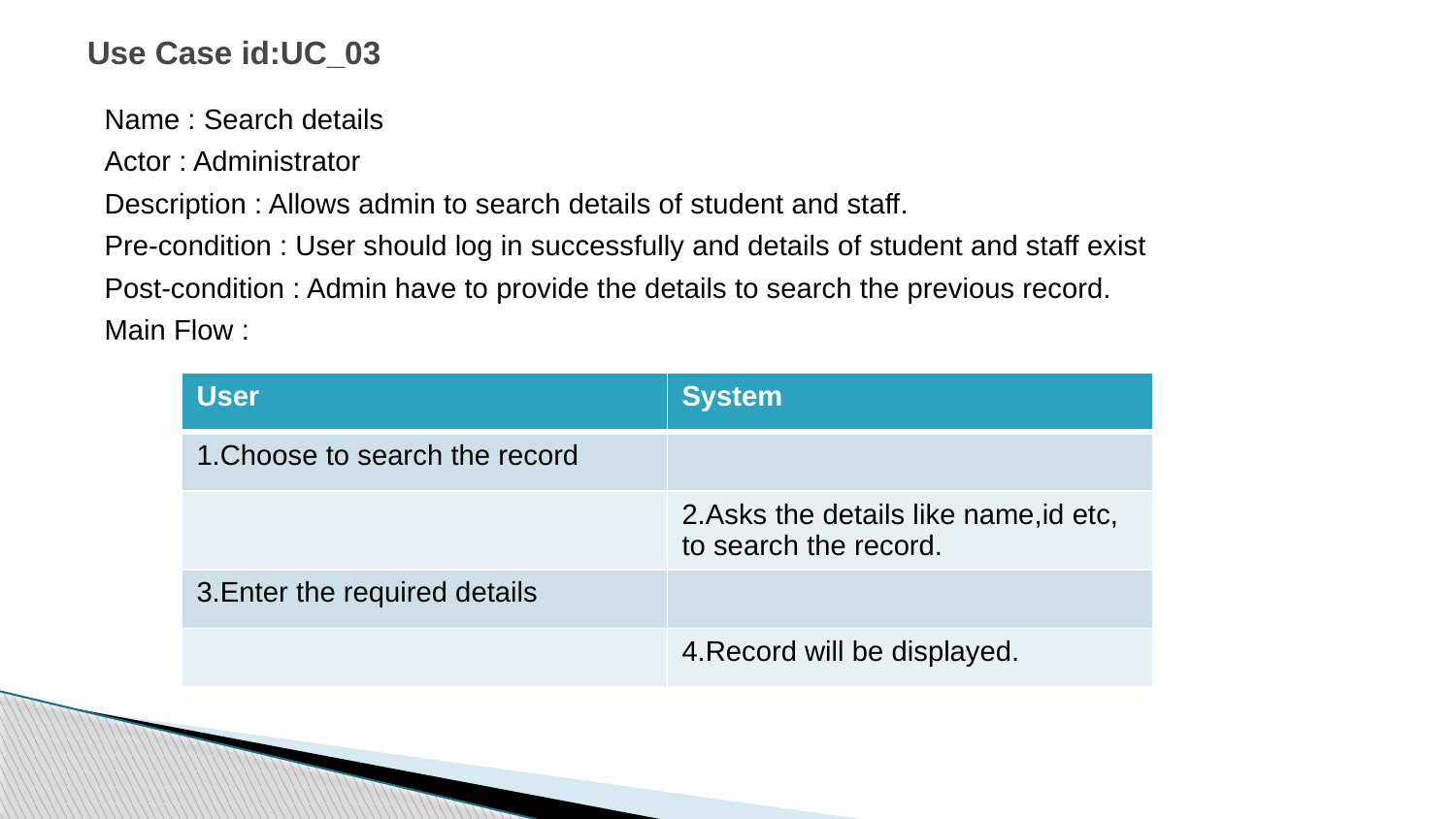

# Use Case id:UC_03
Name : Search details
Actor : Administrator
Description : Allows admin to search details of student and staff.
Pre-condition : User should log in successfully and details of student and staff exist
Post-condition : Admin have to provide the details to search the previous record.
Main Flow :

| User | System |
| --- | --- |
| 1.Choose to search the record |  |
|  | 2.Asks the details like name,id etc, to search the record. |
| 3.Enter the required details |  |
|  | 4.Record will be displayed. |